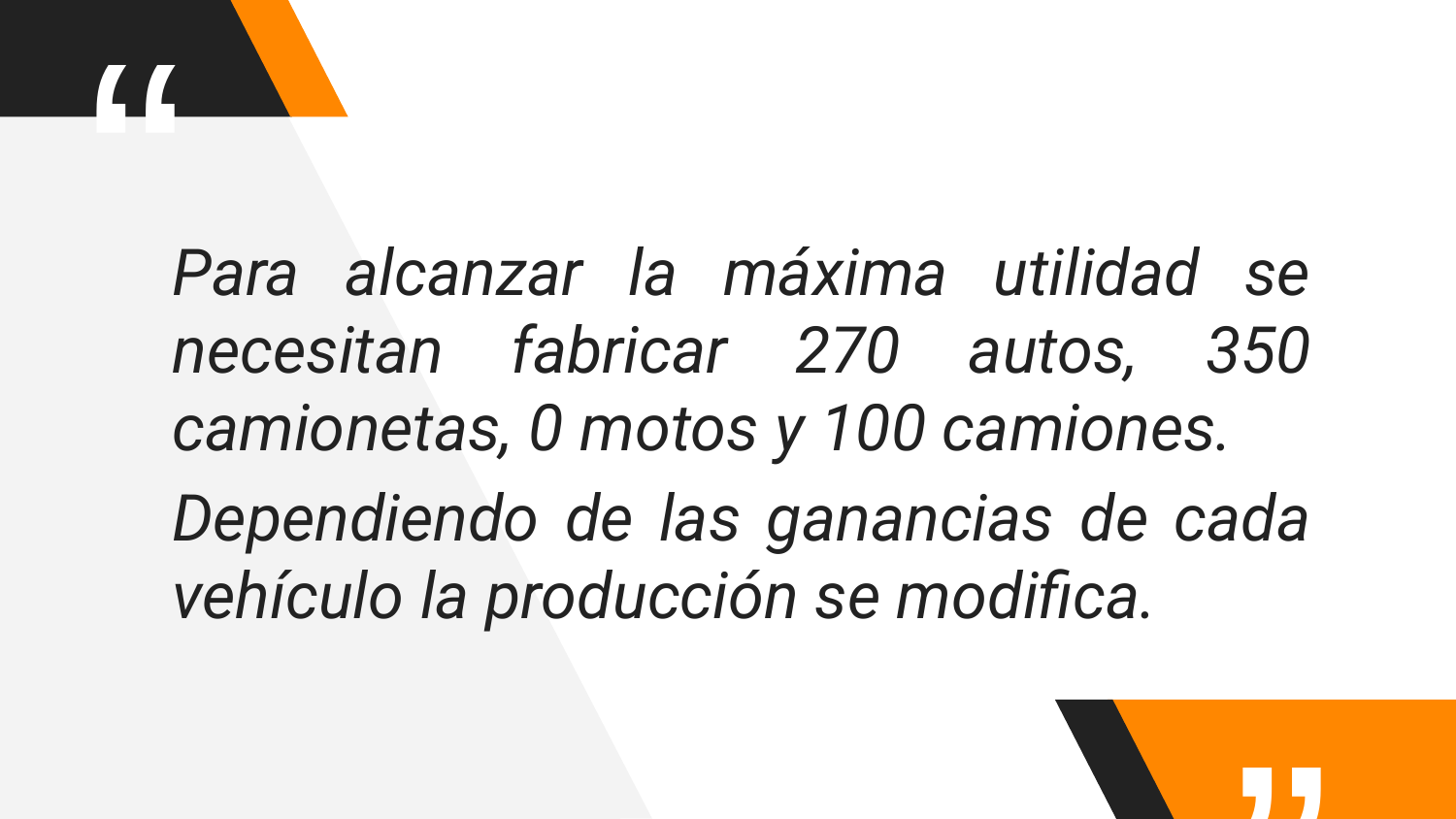

Para alcanzar la máxima utilidad se necesitan fabricar 270 autos, 350 camionetas, 0 motos y 100 camiones.
Dependiendo de las ganancias de cada vehículo la producción se modifica.